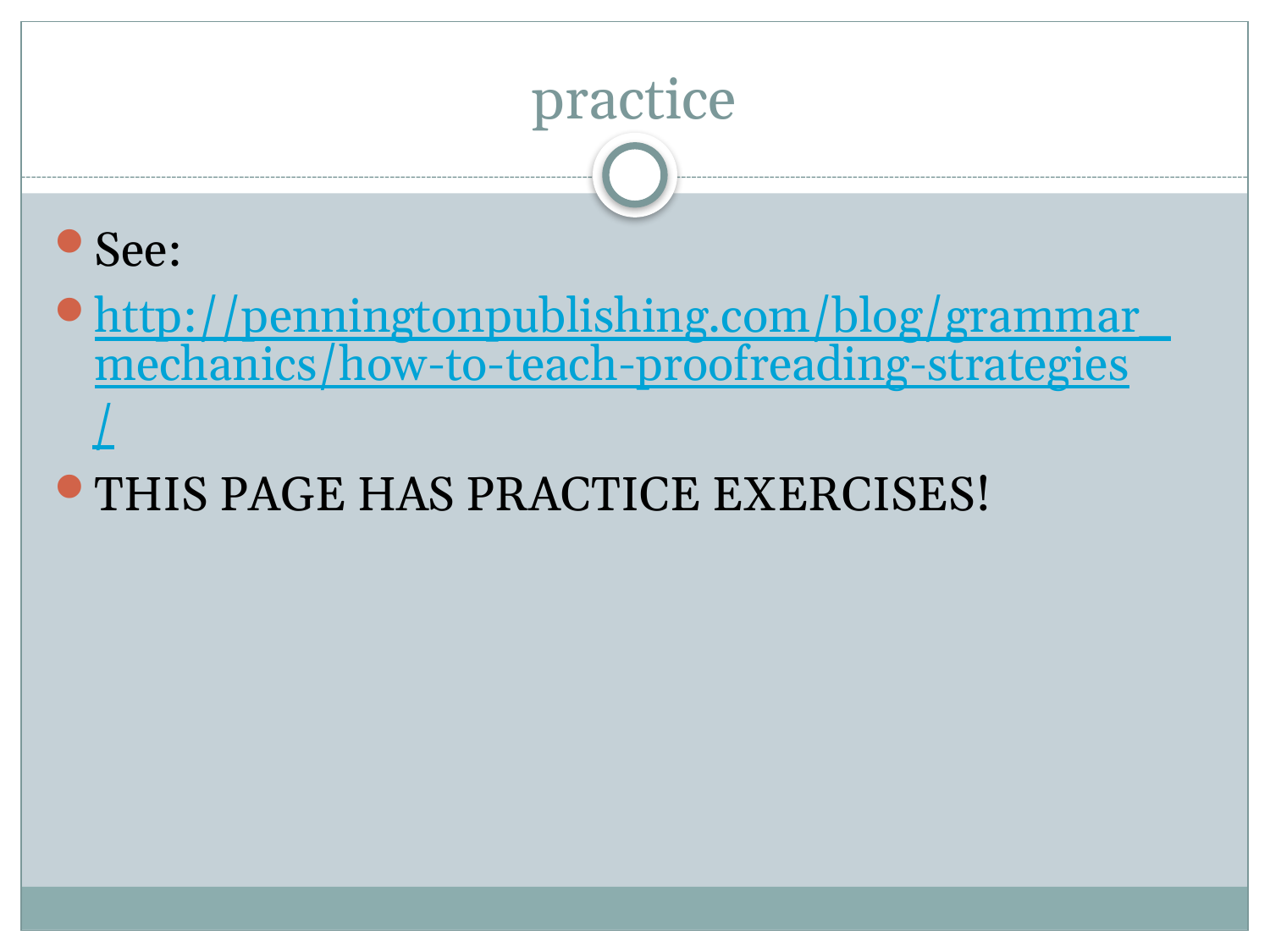

# practice
See:
http://penningtonpublishing.com/blog/grammar_mechanics/how-to-teach-proofreading-strategies/
THIS PAGE HAS PRACTICE EXERCISES!